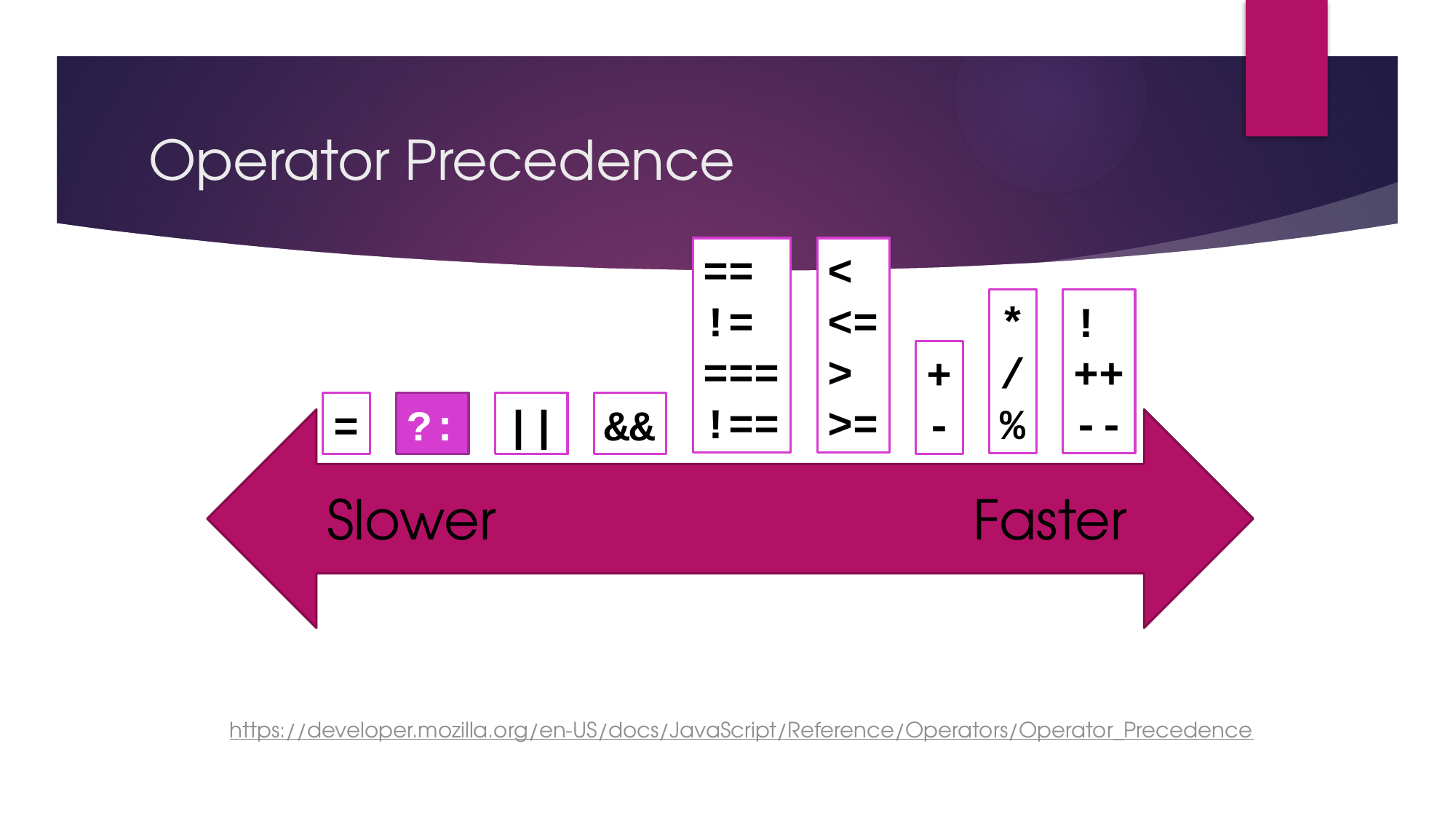

# Operator Precedence
==
!=
===
!==
<
<=
>
>=
*
/
%
!
++
--
+
-
=
?:
||
&&

Slower
Faster
https://developer.mozilla.org/en-US/docs/JavaScript/Reference/Operators/Operator_Precedence